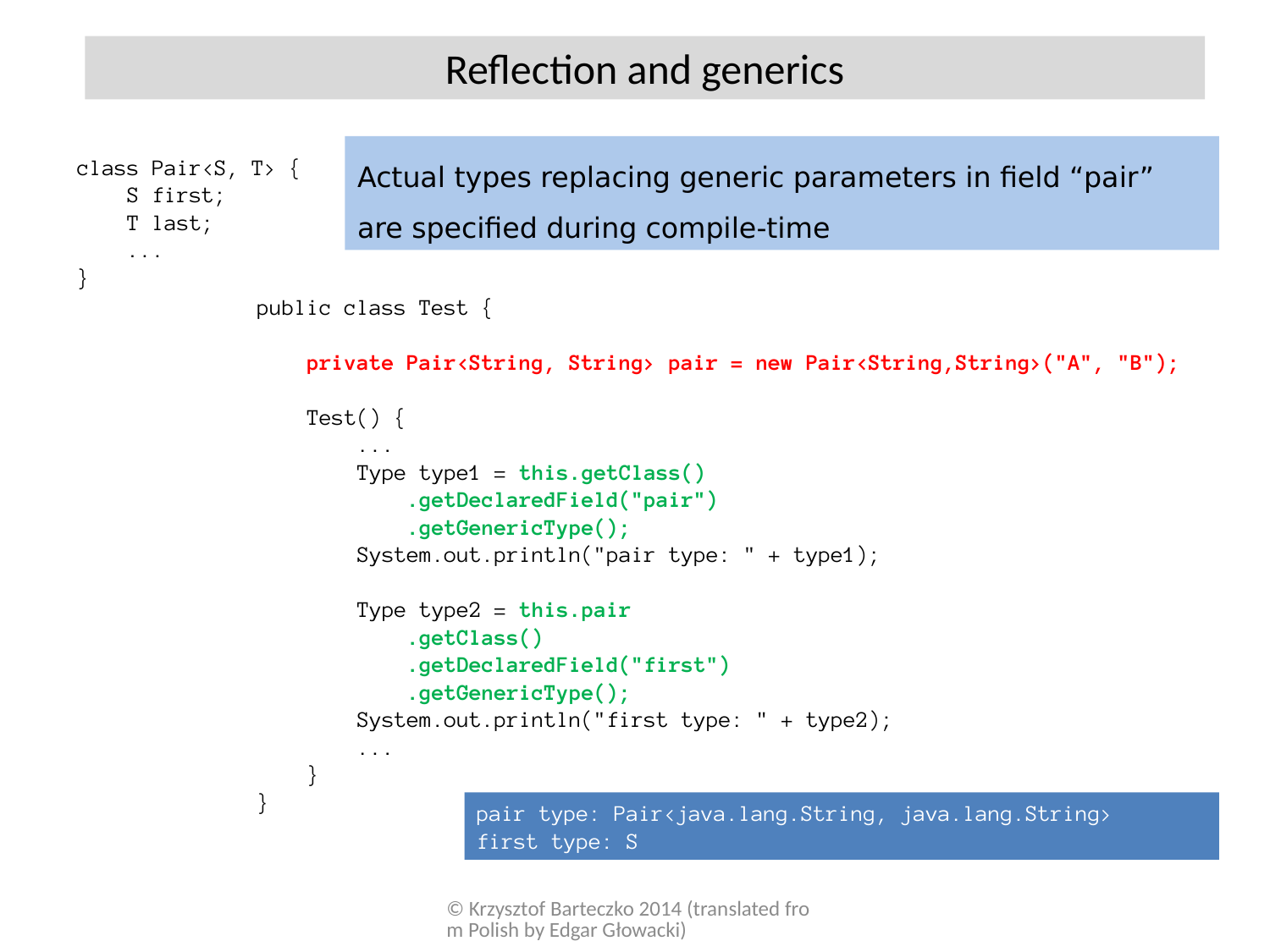

Reflection and generics
Actual types replacing generic parameters in field “pair” are specified during compile-time
class Pair<S, T> {
    S first;
    T last;
    ...
}
public class Test {

    private Pair<String, String> pair = new Pair<String,String>("A", "B");

    Test() {
        ...
        Type type1 = this.getClass()
            .getDeclaredField("pair")
            .getGenericType();
        System.out.println("pair type: " + type1);

        Type type2 = this.pair
            .getClass()
            .getDeclaredField("first")
            .getGenericType();
        System.out.println("first type: " + type2);
        ...
    }
}
pair type: Pair<java.lang.String, java.lang.String>
first type: S
© Krzysztof Barteczko 2014 (translated from Polish by Edgar Głowacki)